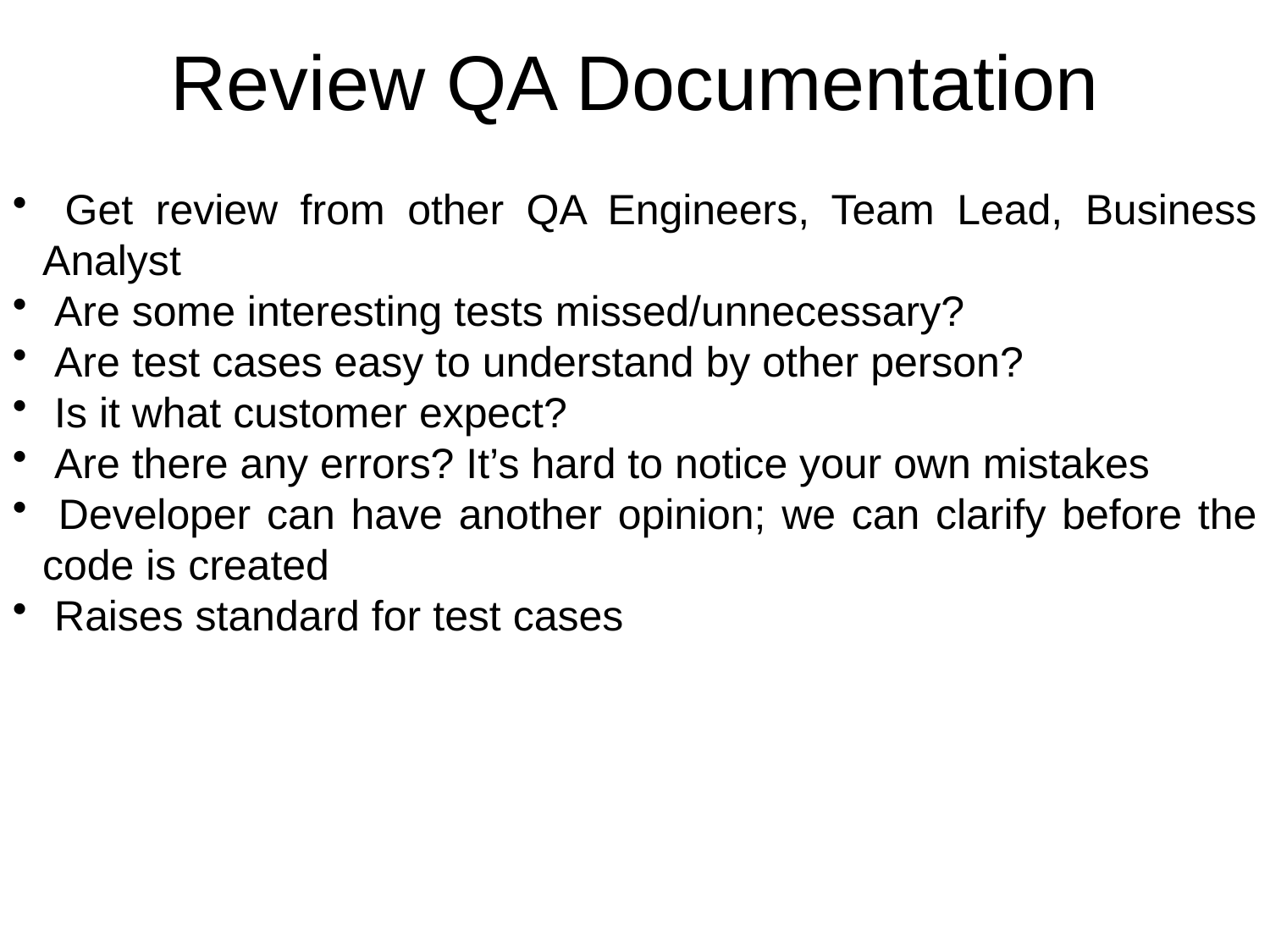

# Review QA Documentation
 Get review from other QA Engineers, Team Lead, Business Analyst
 Are some interesting tests missed/unnecessary?
 Are test cases easy to understand by other person?
 Is it what customer expect?
 Are there any errors? It’s hard to notice your own mistakes
 Developer can have another opinion; we can clarify before the code is created
 Raises standard for test cases